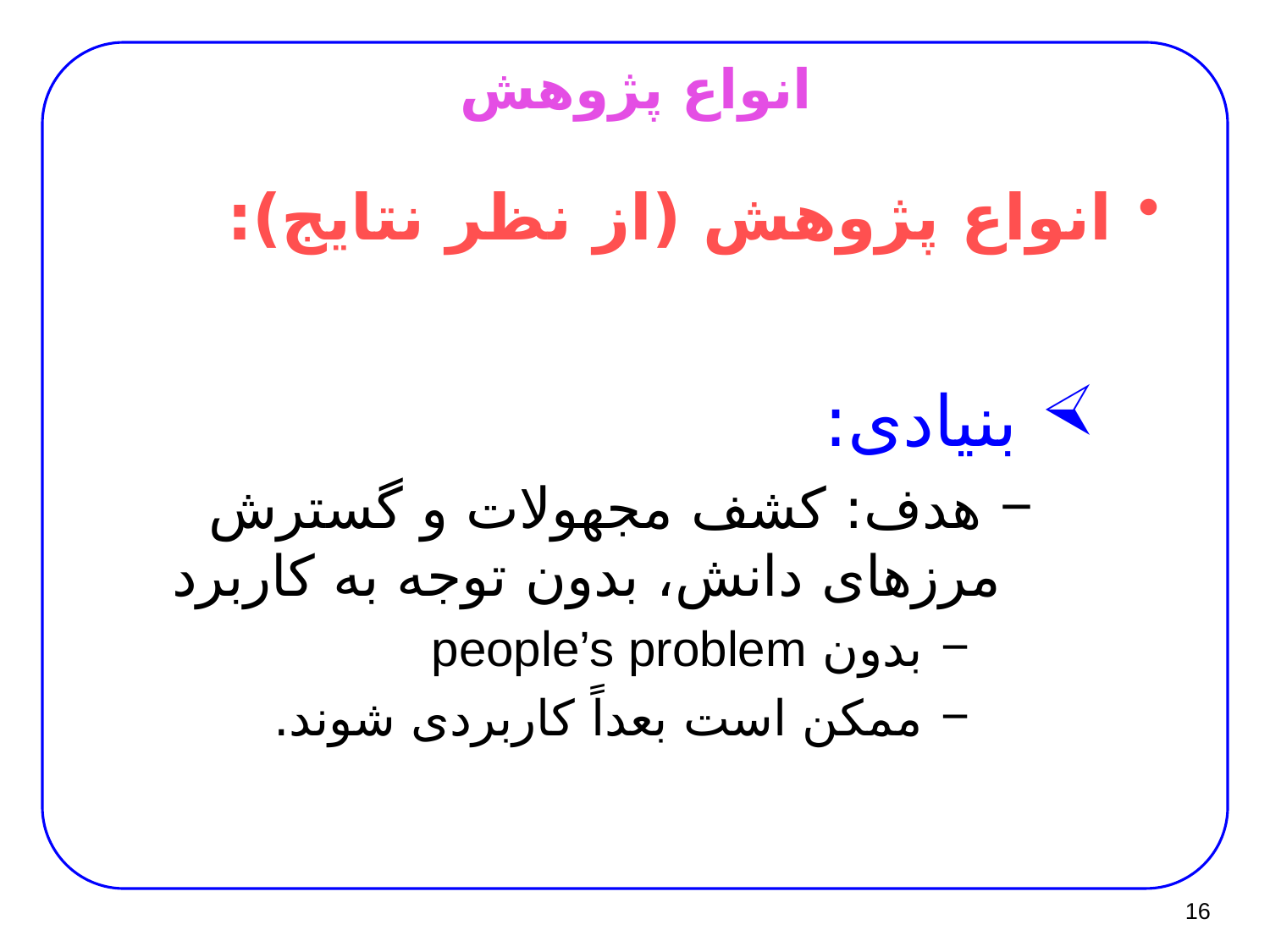

# انواع پژوهش
انواع پژوهش (از نظر نتایج):

 بنیادی:
 هدف: کشف مجهولات و گسترش مرزهای دانش، بدون توجه به کاربرد
 بدون people’s problem
 ممکن است بعداً کاربردی شوند.

16